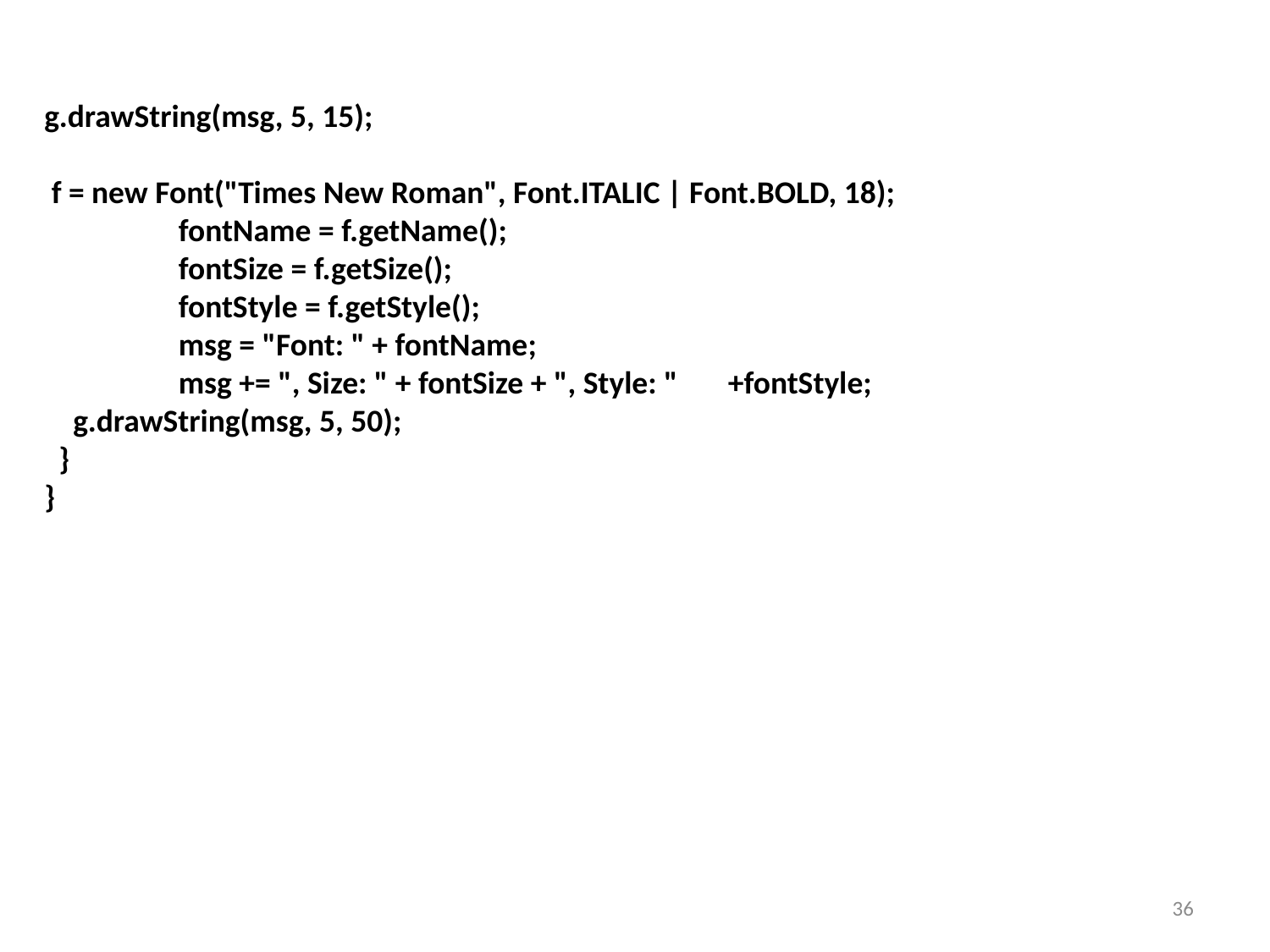

g.drawString(msg, 5, 15);

 f = new Font("Times New Roman", Font.ITALIC | Font.BOLD, 18);
	 fontName = f.getName();
	 fontSize = f.getSize();
	 fontStyle = f.getStyle();
	 msg = "Font: " + fontName;
	 msg += ", Size: " + fontSize + ", Style: "       +fontStyle;
    g.drawString(msg, 5, 50);
  }
}
36